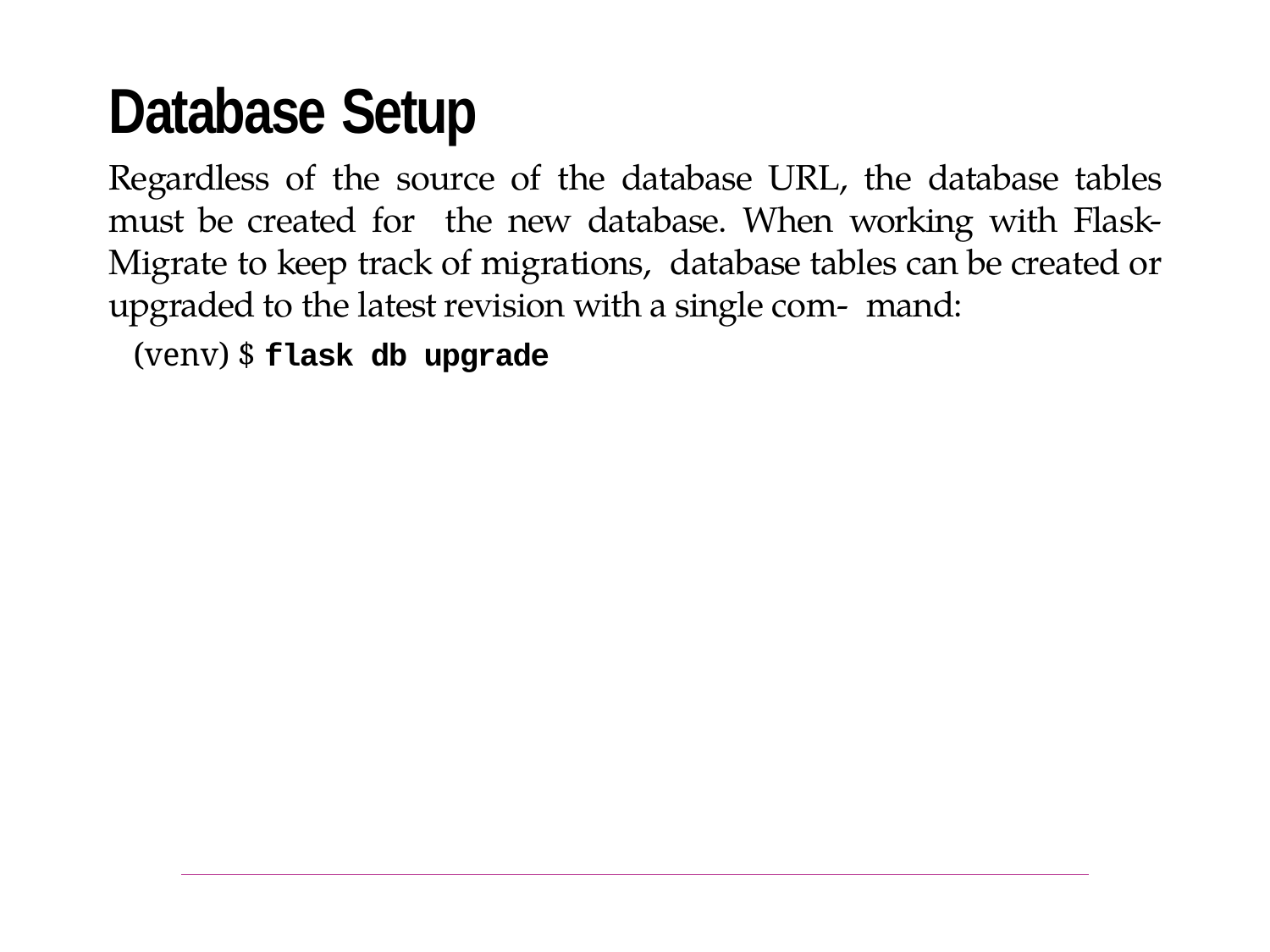

Database Setup
Regardless of the source of the database URL, the database tables must be created for  the new database. When working with Flask-Migrate to keep track of migrations,  database tables can be created or upgraded to the latest revision with a single com‐  mand:
(venv) $ flask db upgrade